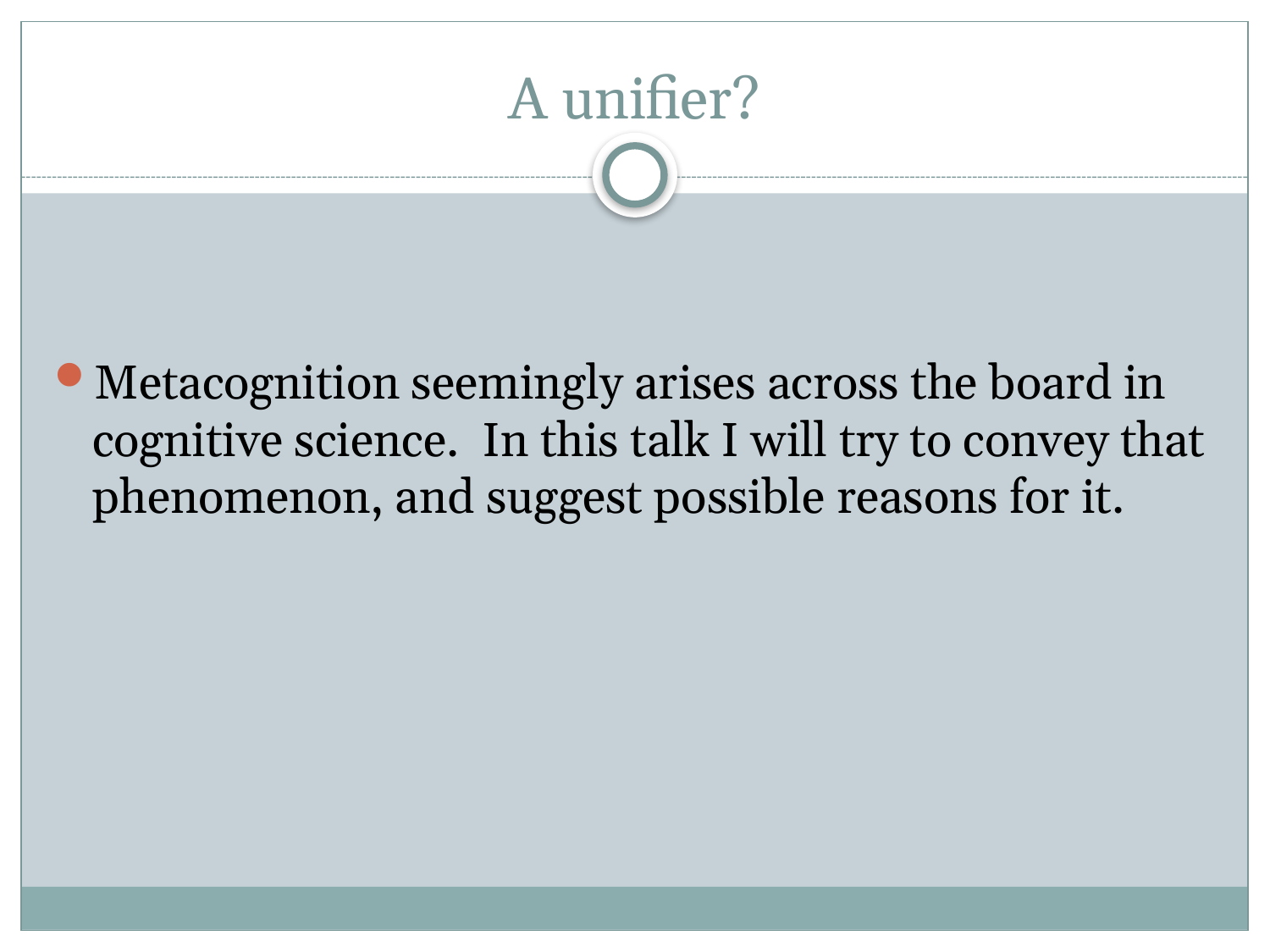

# A unifier?

Metacognition seemingly arises across the board in cognitive science.  In this talk I will try to convey that phenomenon, and suggest possible reasons for it.